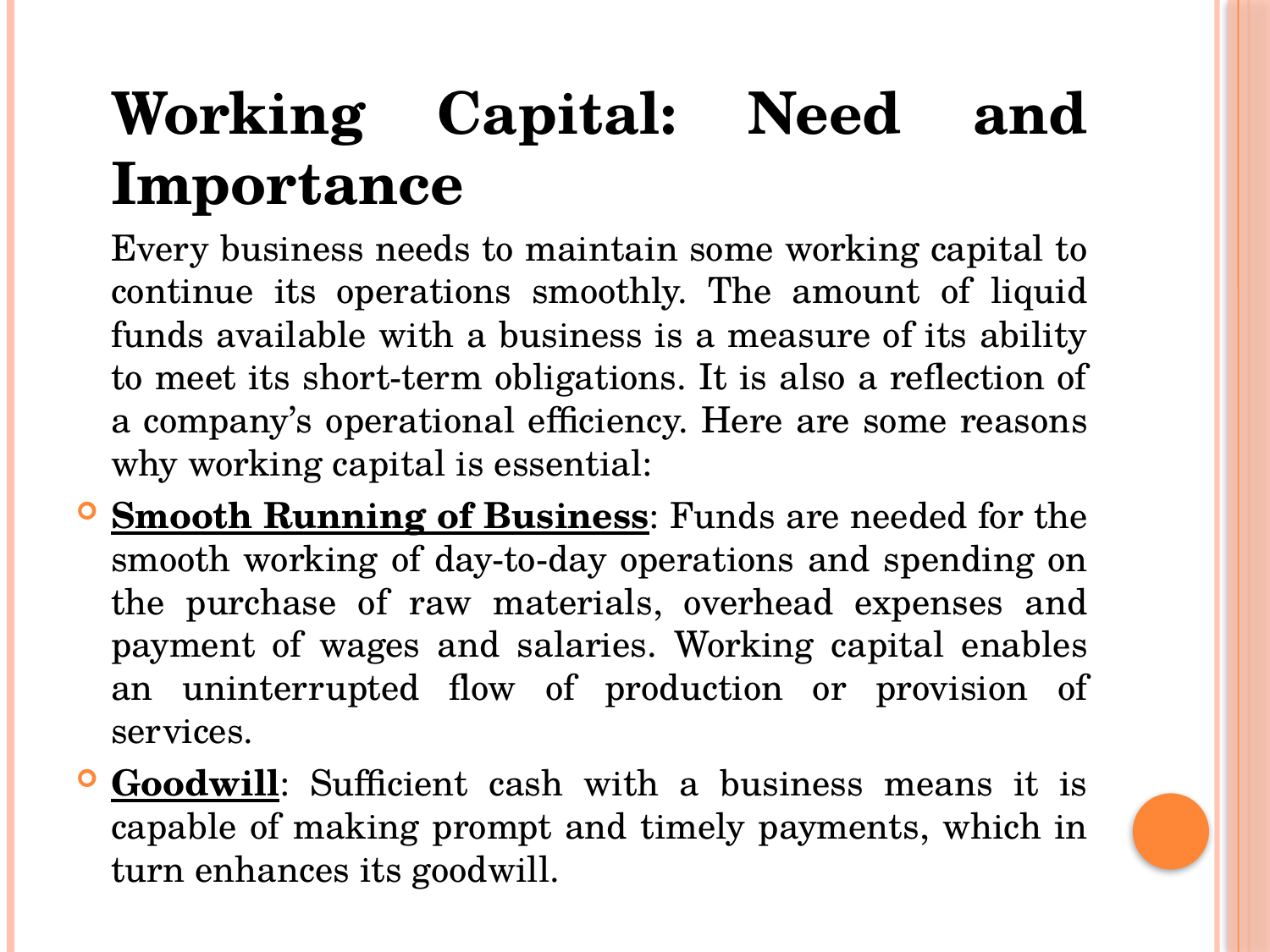

Working Capital: Need and Importance
	Every business needs to maintain some working capital to continue its operations smoothly. The amount of liquid funds available with a business is a measure of its ability to meet its short-term obligations. It is also a reflection of a company’s operational efficiency. Here are some reasons why working capital is essential:
Smooth Running of Business: Funds are needed for the smooth working of day-to-day operations and spending on the purchase of raw materials, overhead expenses and payment of wages and salaries. Working capital enables an uninterrupted flow of production or provision of services.
Goodwill: Sufficient cash with a business means it is capable of making prompt and timely payments, which in turn enhances its goodwill.